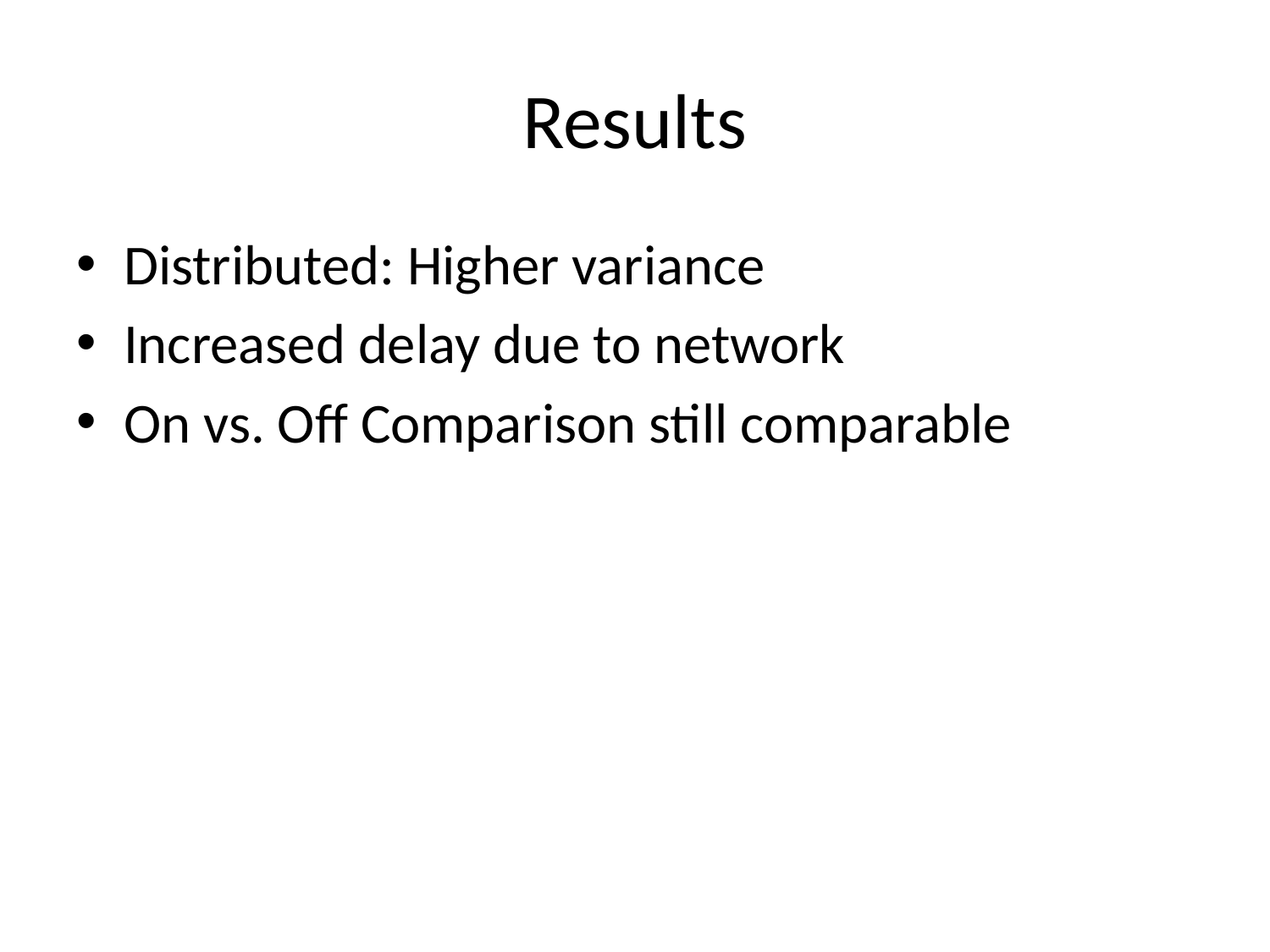

# Results
Distributed: Higher variance
Increased delay due to network
On vs. Off Comparison still comparable